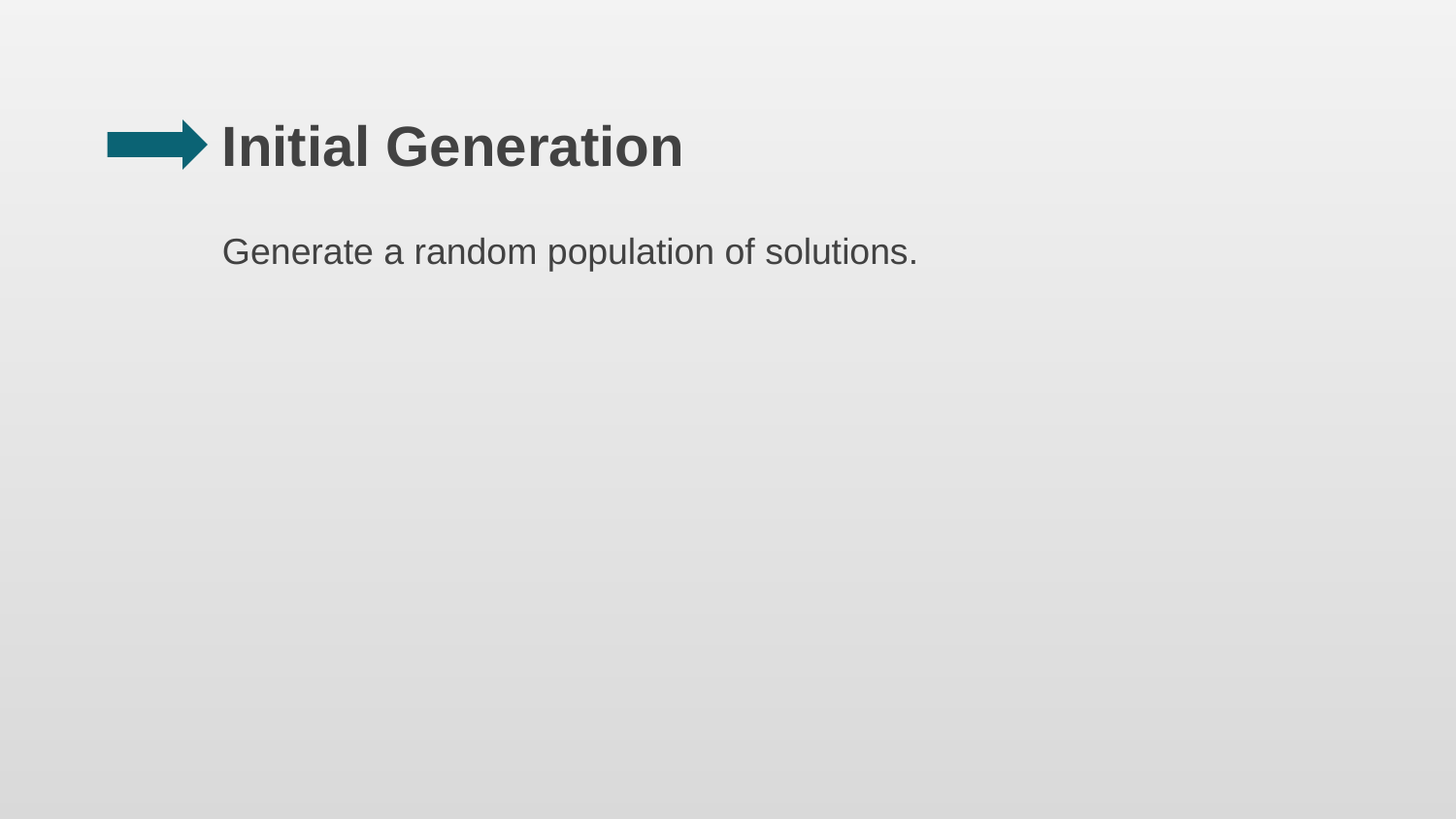

# Initial Generation
Generate a random population of solutions.